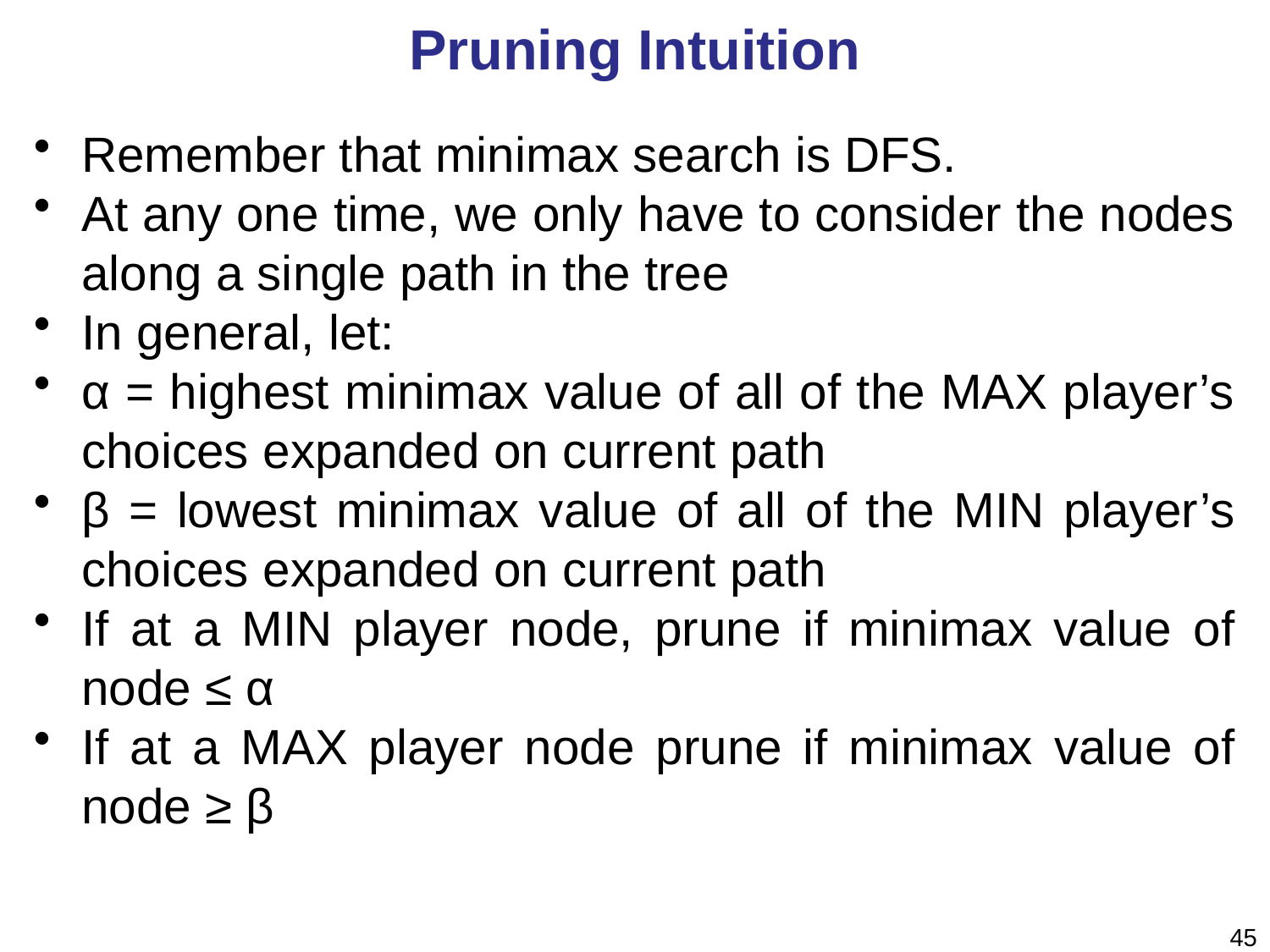

# Pruning Intuition
Remember that minimax search is DFS.
At any one time, we only have to consider the nodes along a single path in the tree
In general, let:
α = highest minimax value of all of the MAX player’s choices expanded on current path
β = lowest minimax value of all of the MIN player’s choices expanded on current path
If at a MIN player node, prune if minimax value of node ≤ α
If at a MAX player node prune if minimax value of node ≥ β

45